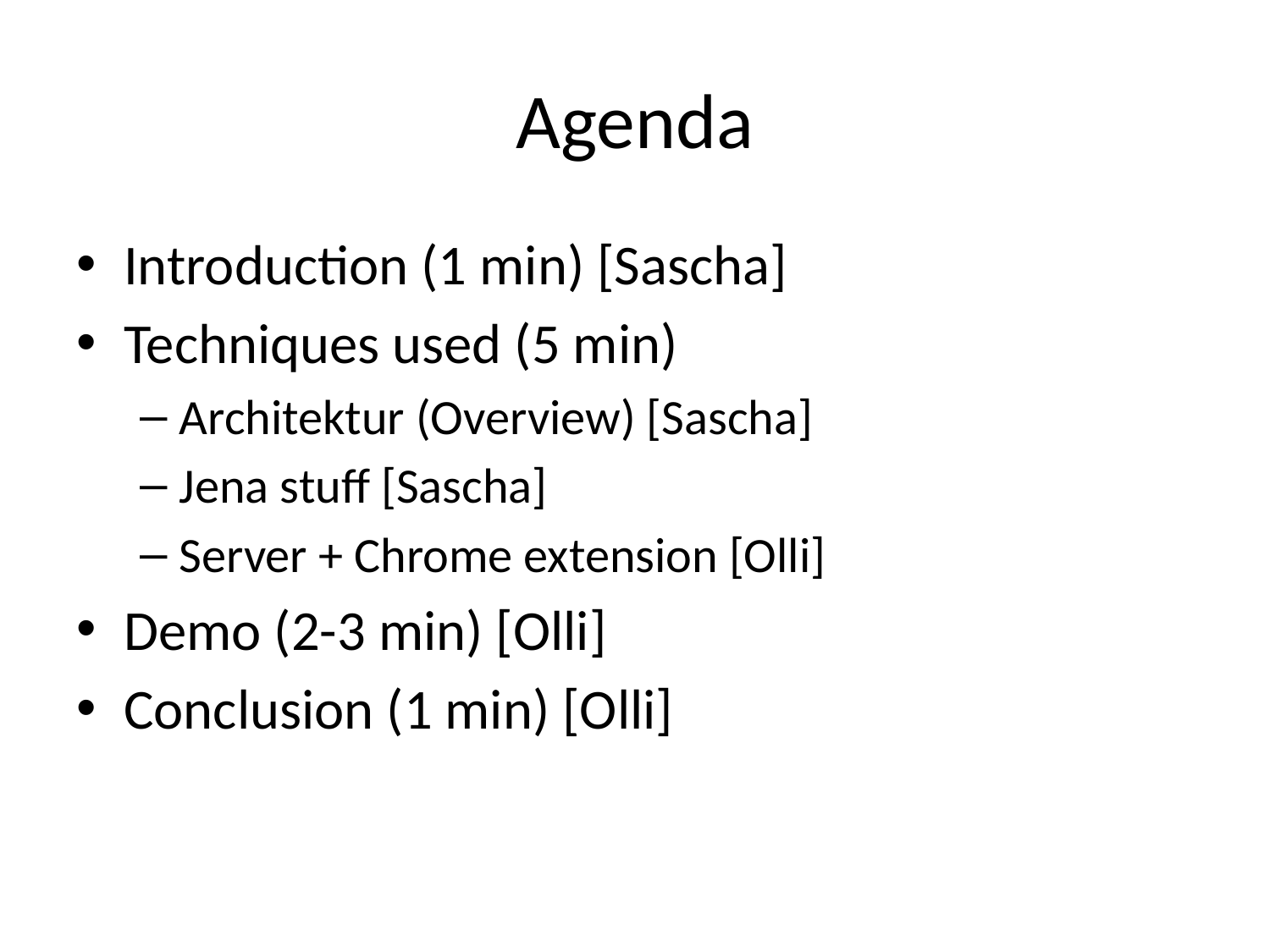

# Agenda
Introduction (1 min) [Sascha]
Techniques used (5 min)
Architektur (Overview) [Sascha]
Jena stuff [Sascha]
Server + Chrome extension [Olli]
Demo (2-3 min) [Olli]
Conclusion (1 min) [Olli]